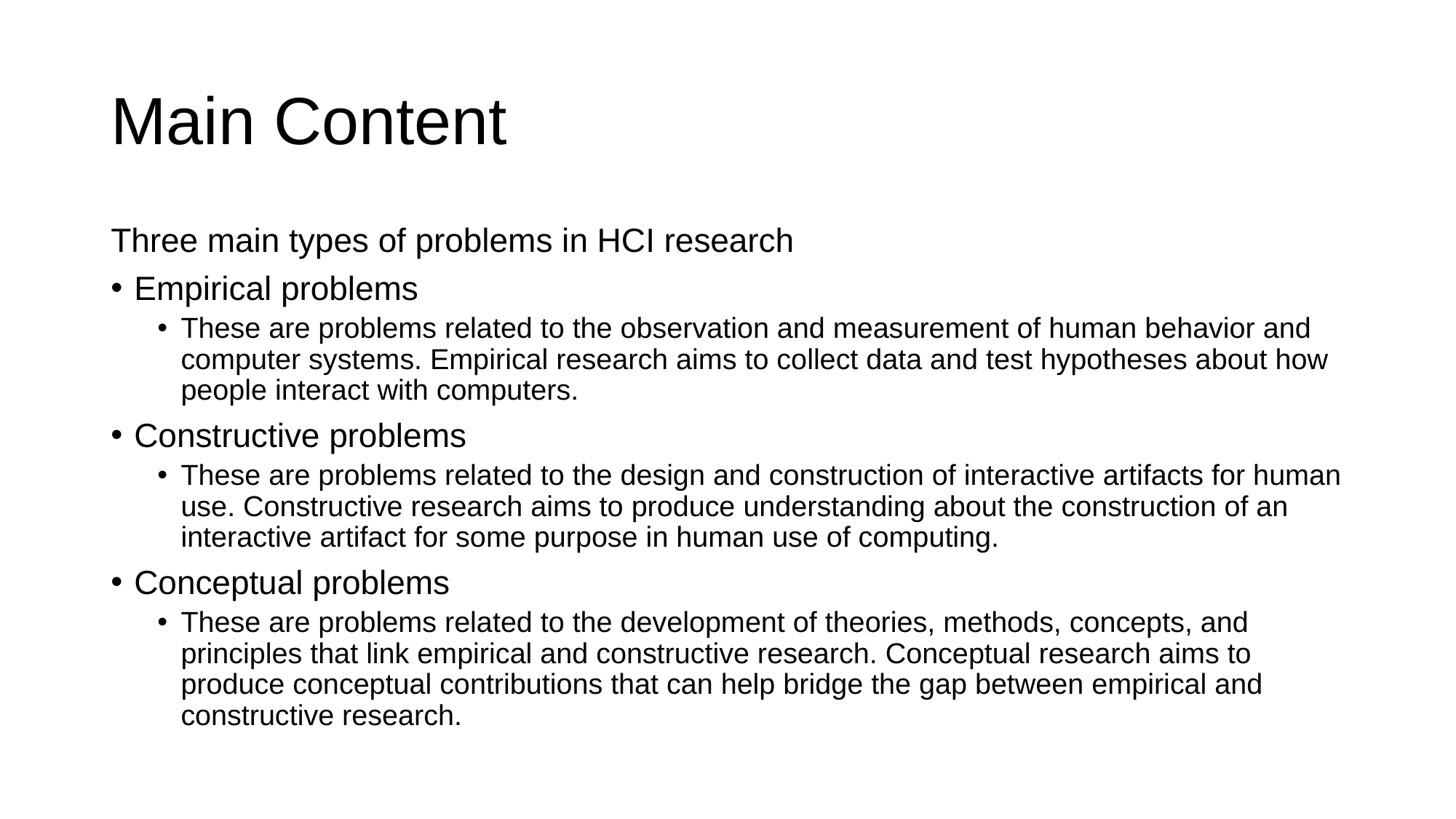

# Main Content
Three main types of problems in HCI research
Empirical problems
These are problems related to the observation and measurement of human behavior and computer systems. Empirical research aims to collect data and test hypotheses about how people interact with computers.
Constructive problems
These are problems related to the design and construction of interactive artifacts for human use. Constructive research aims to produce understanding about the construction of an interactive artifact for some purpose in human use of computing.
Conceptual problems
These are problems related to the development of theories, methods, concepts, and principles that link empirical and constructive research. Conceptual research aims to produce conceptual contributions that can help bridge the gap between empirical and constructive research.